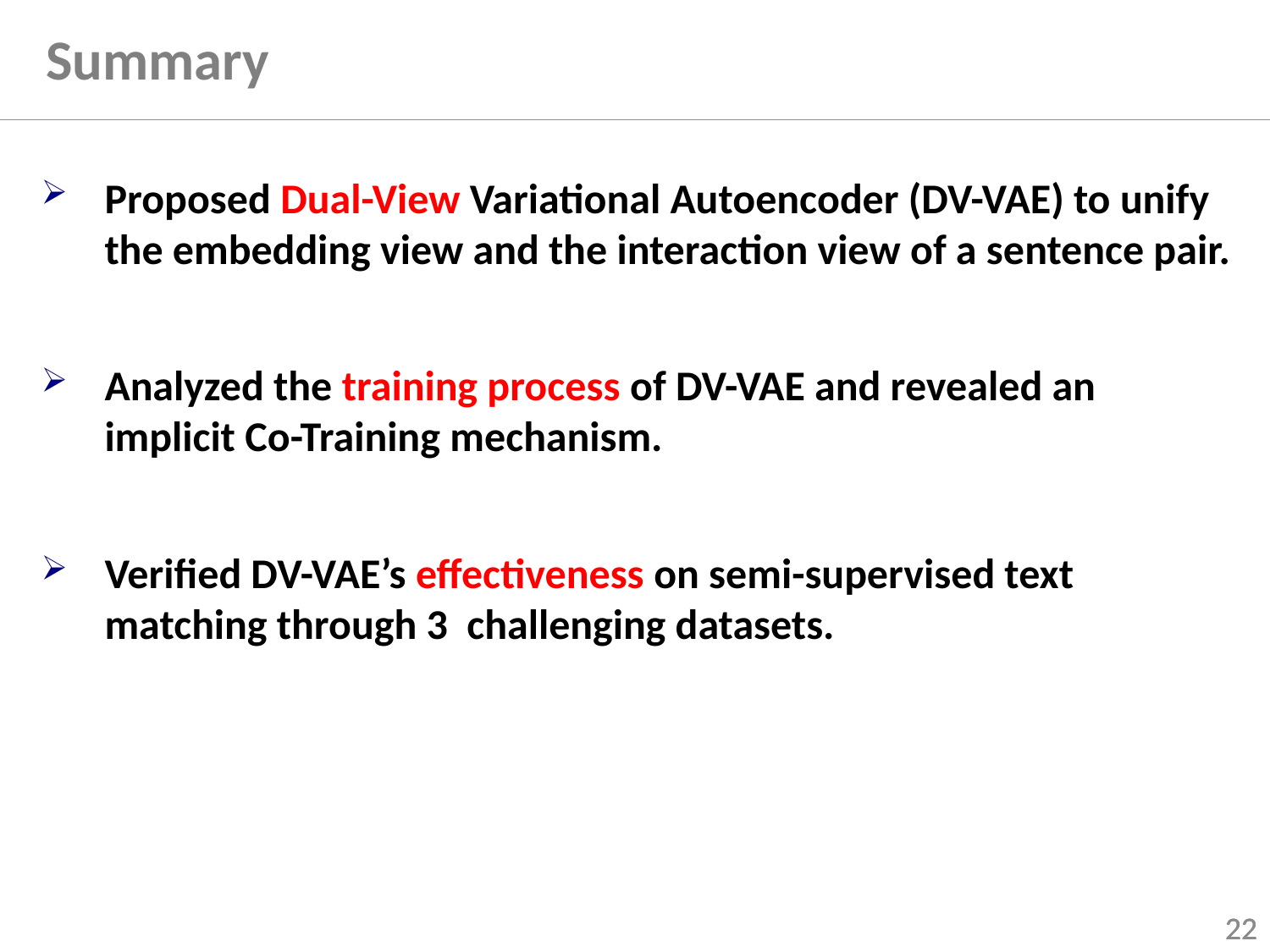

# Summary
Proposed Dual-View Variational Autoencoder (DV-VAE) to unify the embedding view and the interaction view of a sentence pair.

Analyzed the training process of DV-VAE and revealed an implicit Co-Training mechanism.

Verified DV-VAE’s effectiveness on semi-supervised text matching through 3  challenging datasets.
22
22
22